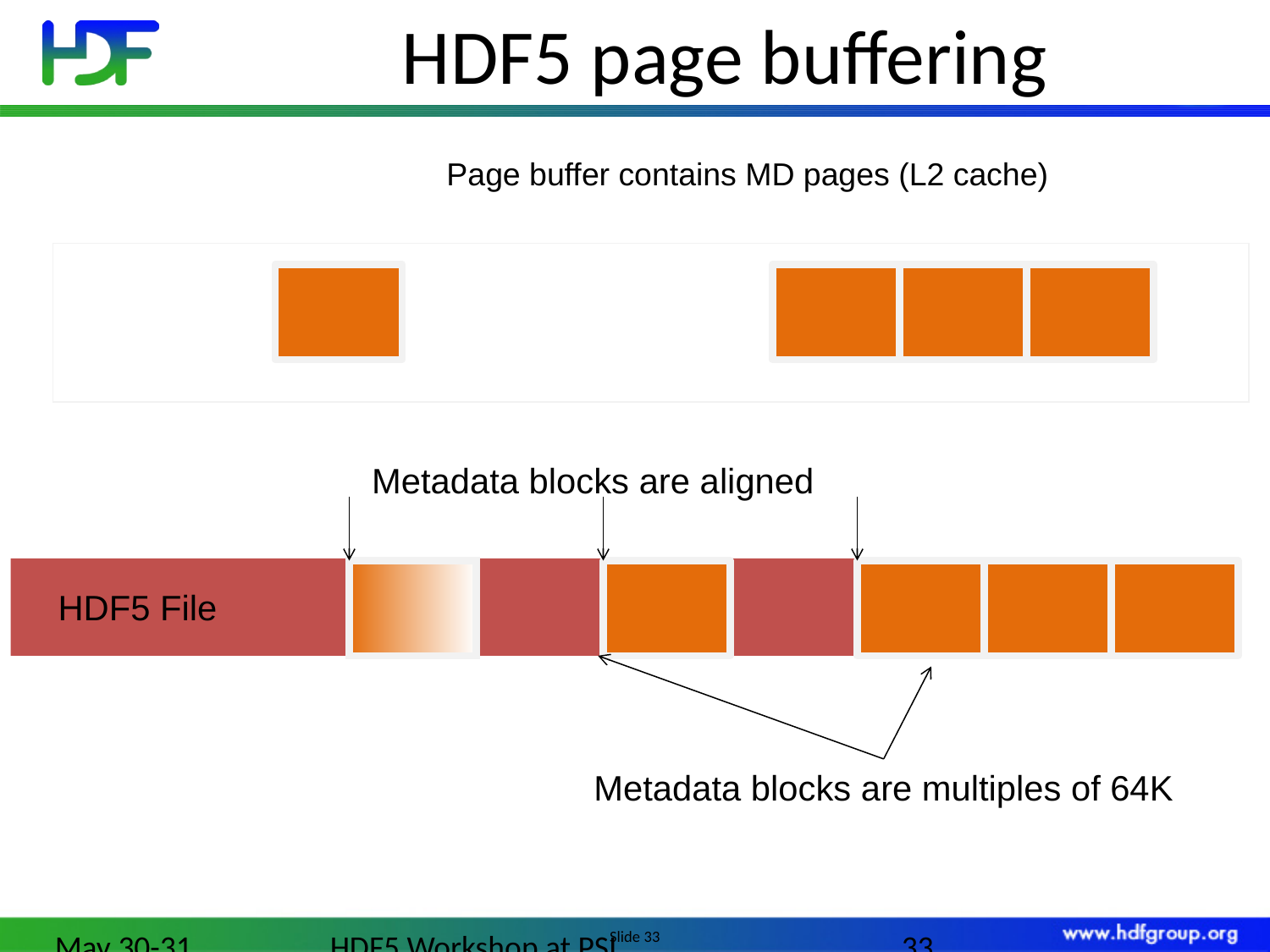

# HDF5 page buffering
Page buffer contains MD pages (L2 cache)

Metadata blocks are aligned

HDF5 File
Metadata blocks are multiples of 64K
May 30-31, 2012
HDF5 Workshop at PSI
33